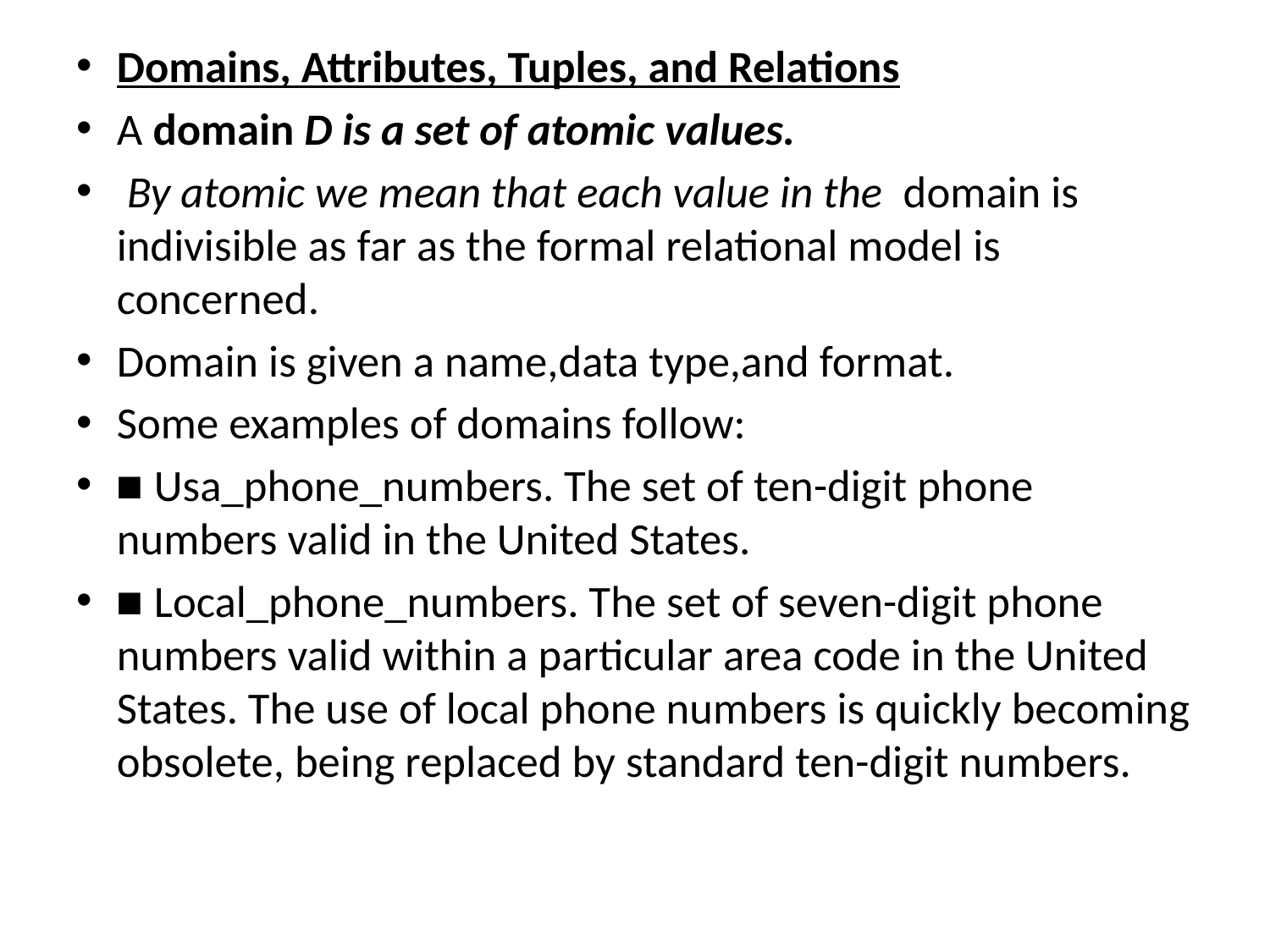

Domains, Attributes, Tuples, and Relations
A domain D is a set of atomic values.
 By atomic we mean that each value in the  domain is indivisible as far as the formal relational model is concerned.
Domain is given a name,data type,and format.
Some examples of domains follow:
■ Usa_phone_numbers. The set of ten-digit phone numbers valid in the United States.
■ Local_phone_numbers. The set of seven-digit phone numbers valid within a particular area code in the United States. The use of local phone numbers is quickly becoming obsolete, being replaced by standard ten-digit numbers.